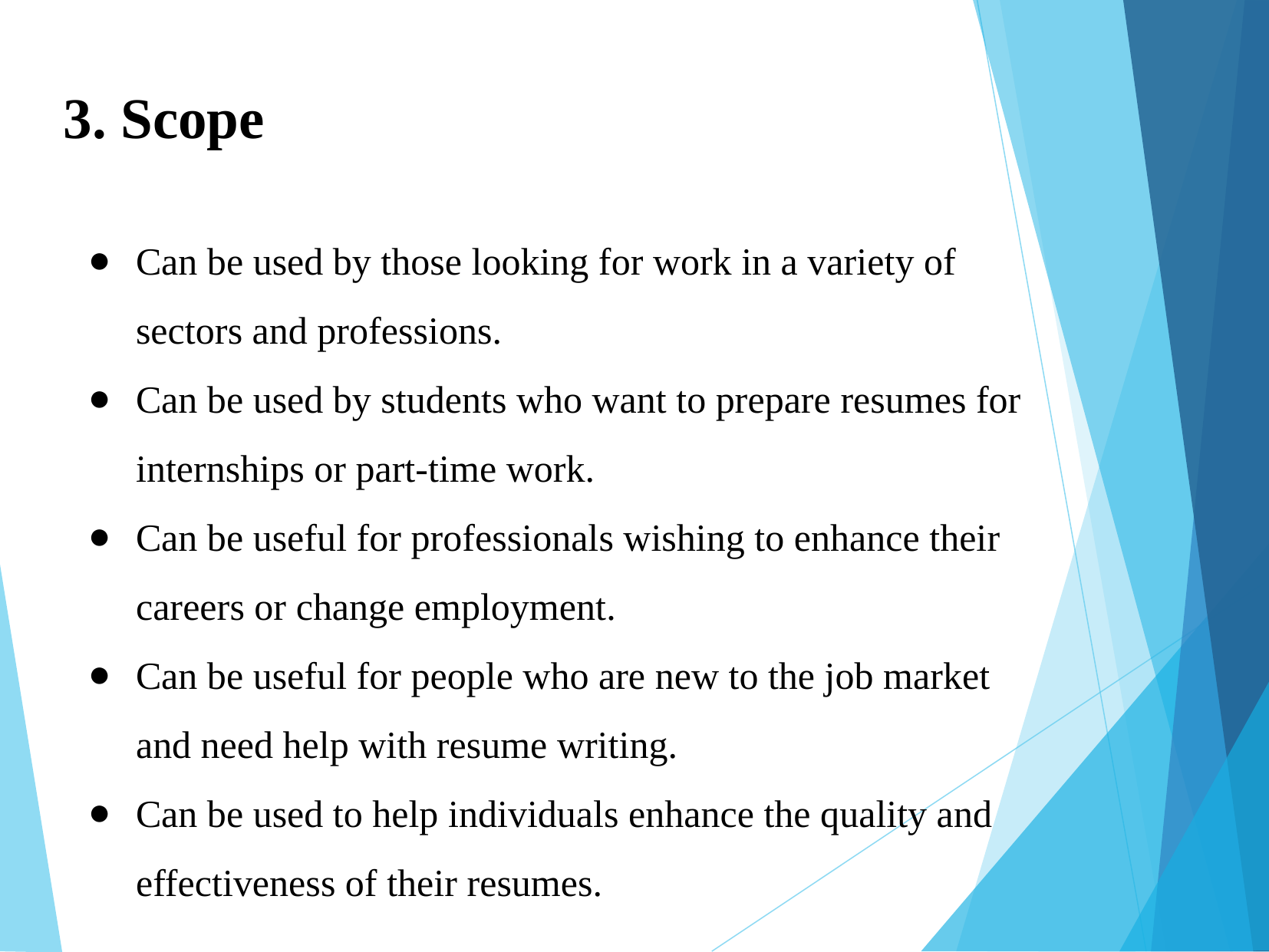

3. Scope

Can be used by those looking for work in a variety of sectors and professions.
Can be used by students who want to prepare resumes for internships or part-time work.
Can be useful for professionals wishing to enhance their careers or change employment.
Can be useful for people who are new to the job market and need help with resume writing.
Can be used to help individuals enhance the quality and effectiveness of their resumes.